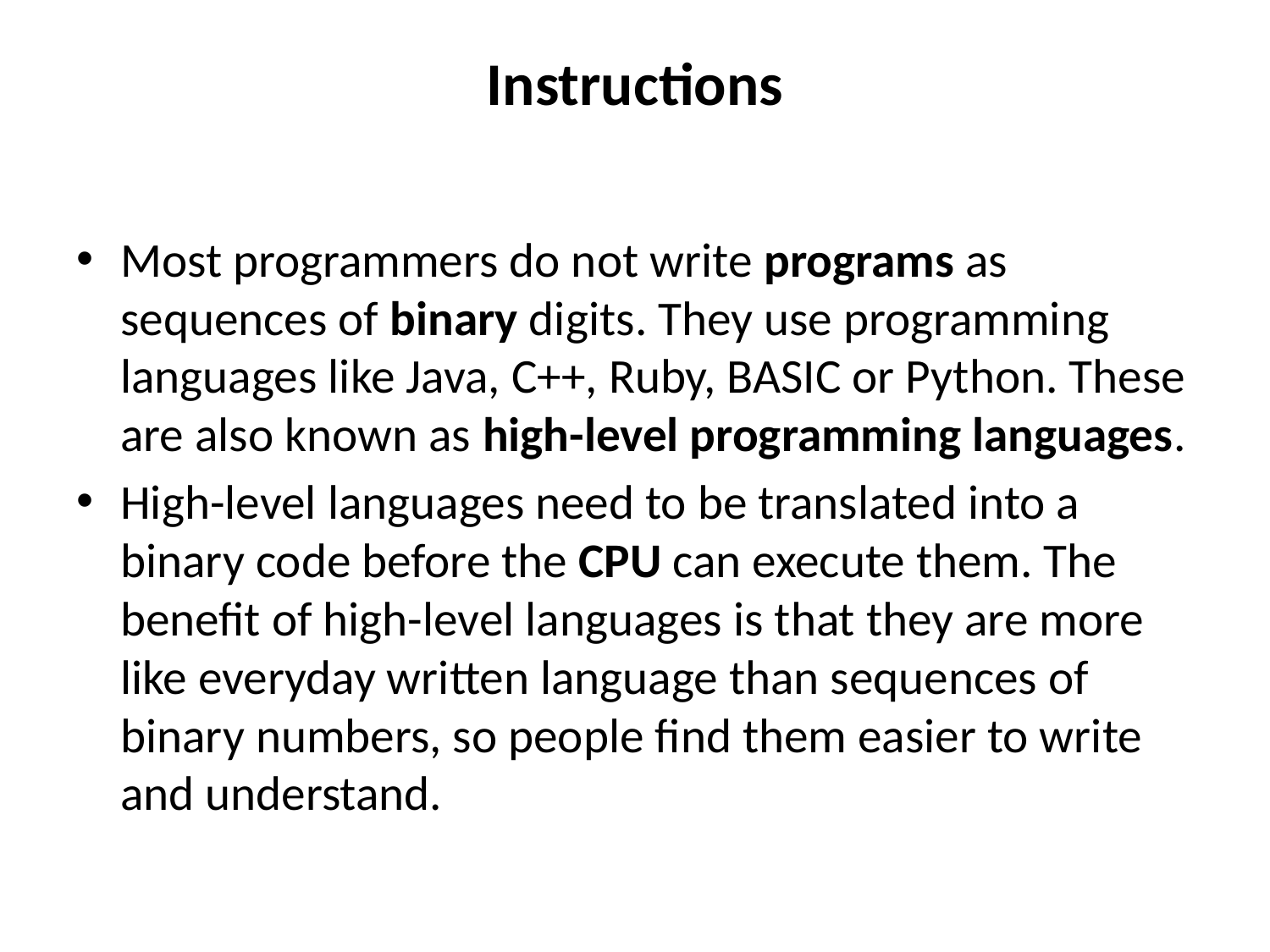

# Instructions
Most programmers do not write programs as sequences of binary digits. They use programming languages like Java, C++, Ruby, BASIC or Python. These are also known as high-level programming languages.
High-level languages need to be translated into a binary code before the CPU can execute them. The benefit of high-level languages is that they are more like everyday written language than sequences of binary numbers, so people find them easier to write and understand.